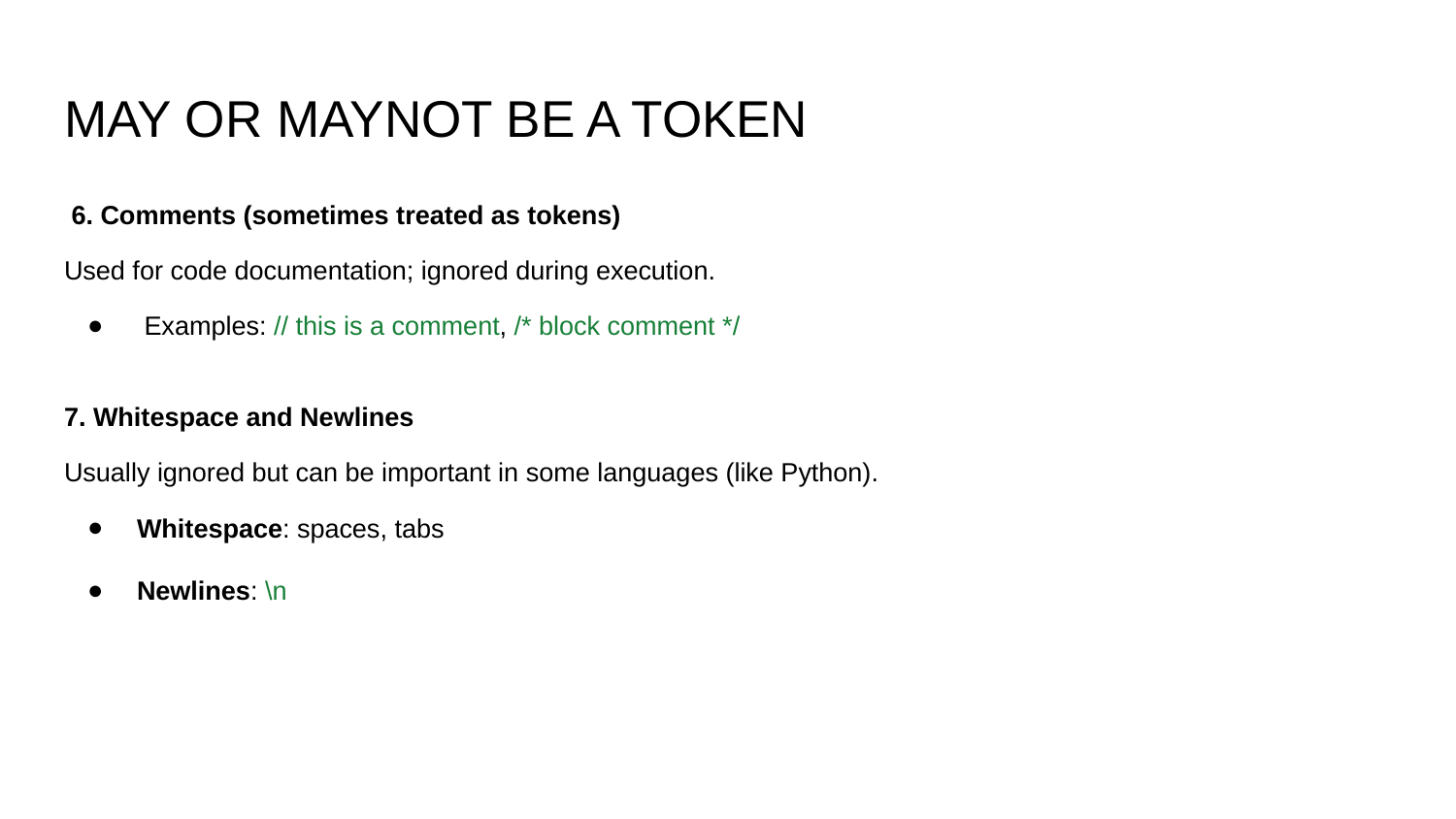

# MAY OR MAYNOT BE A TOKEN
 6. Comments (sometimes treated as tokens)
Used for code documentation; ignored during execution.
 Examples: // this is a comment, /* block comment */
7. Whitespace and Newlines
Usually ignored but can be important in some languages (like Python).
Whitespace: spaces, tabs
Newlines: \n